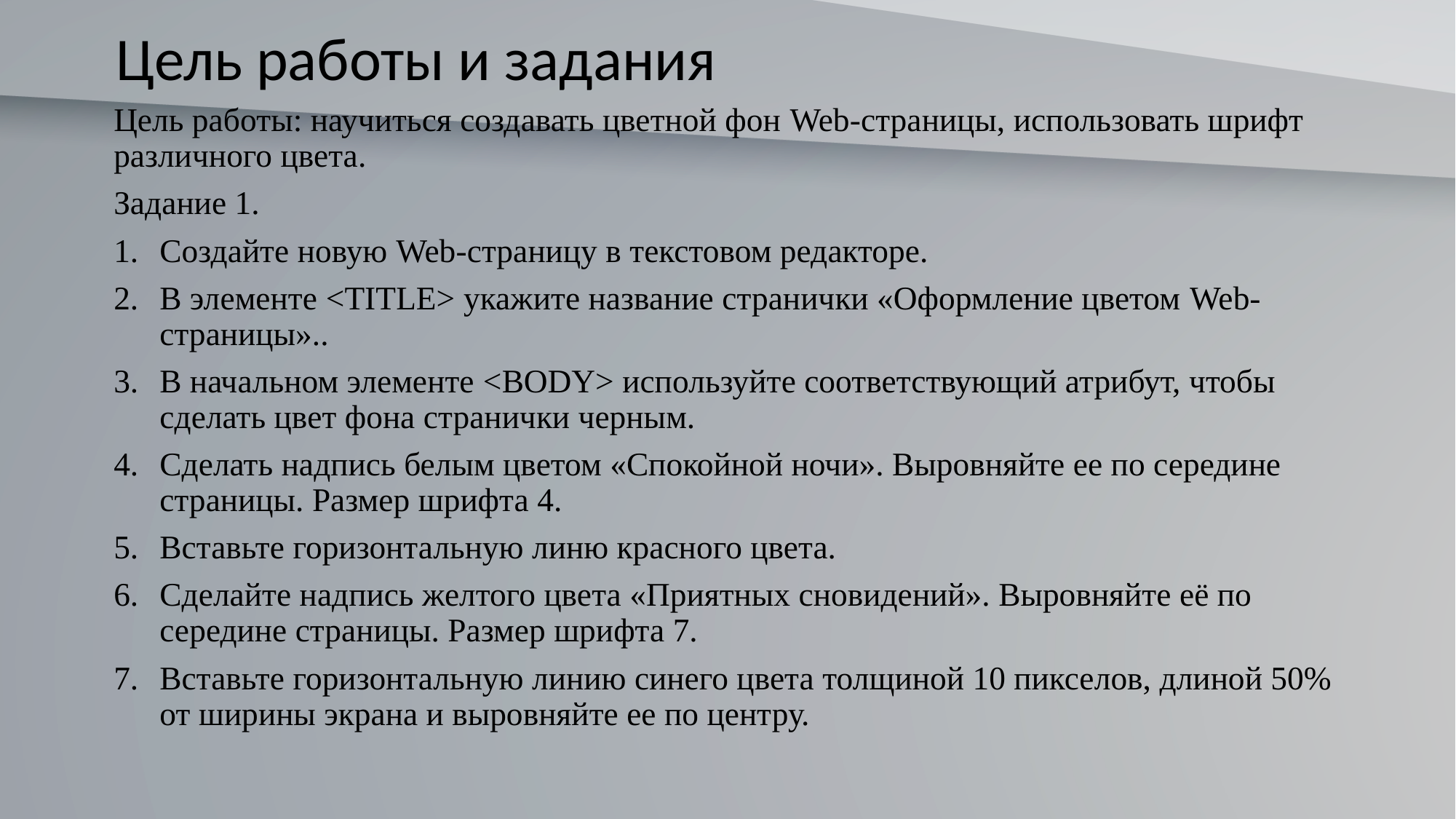

# Цель работы и задания
Цель работы: научиться создавать цветной фон Web-страницы, использовать шрифт различного цвета.
Задание 1.
Создайте новую Web-страницу в текстовом редакторе.
В элементе <TITLE> укажите название странички «Оформление цветом Web-страницы»..
В начальном элементе <BODY> используйте соответствующий атрибут, чтобы сделать цвет фона странички черным.
Сделать надпись белым цветом «Спокойной ночи». Выровняйте ее по середине страницы. Размер шрифта 4.
Вставьте горизонтальную линю красного цвета.
Сделайте надпись желтого цвета «Приятных сновидений». Выровняйте её по середине страницы. Размер шрифта 7.
Вставьте горизонтальную линию синего цвета толщиной 10 пикселов, длиной 50% от ширины экрана и выровняйте ее по центру.